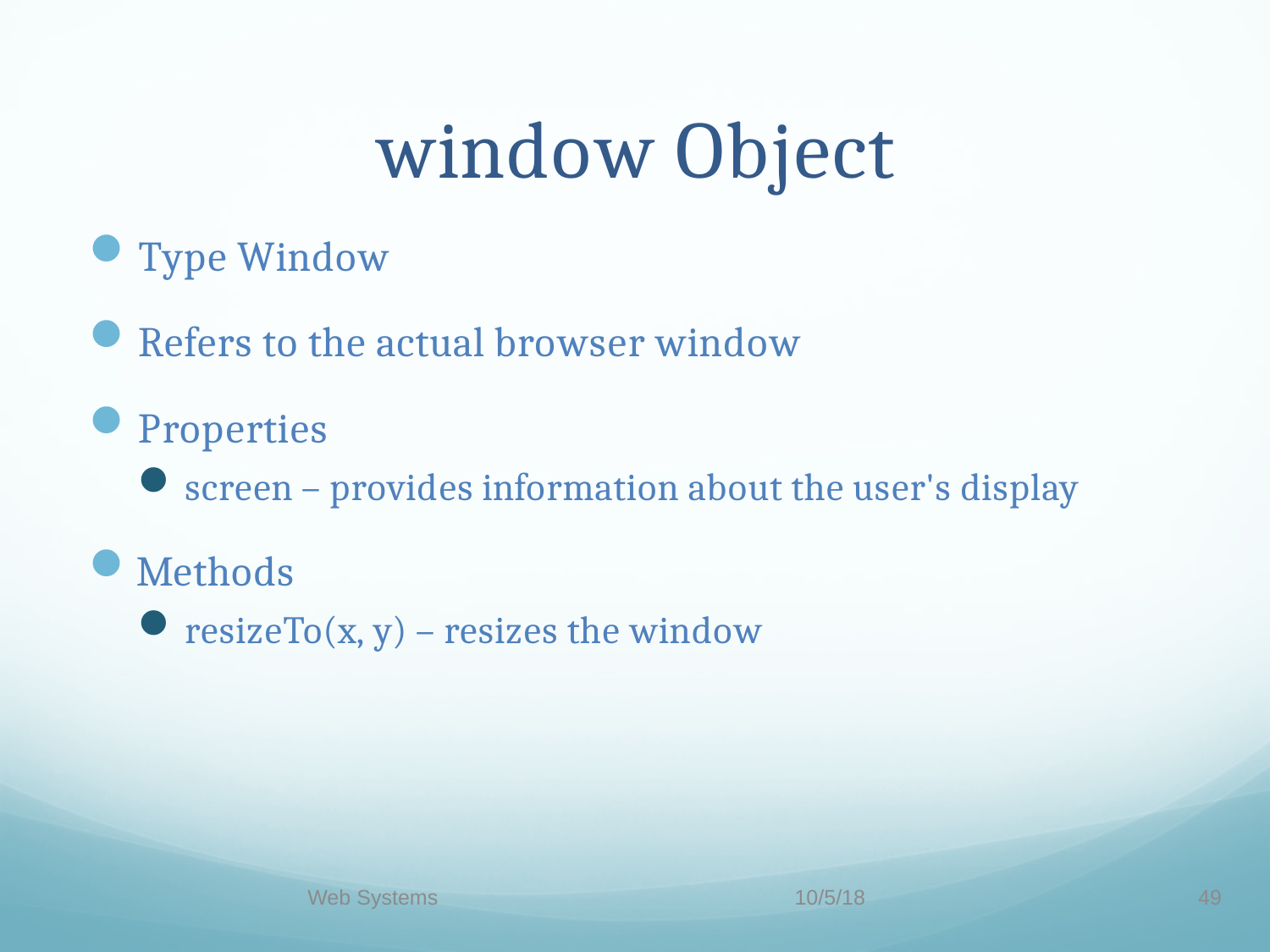

# window Object
Type Window
Refers to the actual browser window
Properties
screen – provides information about the user's display
Methods
resizeTo(x, y) – resizes the window
Web Systems
10/5/18
49